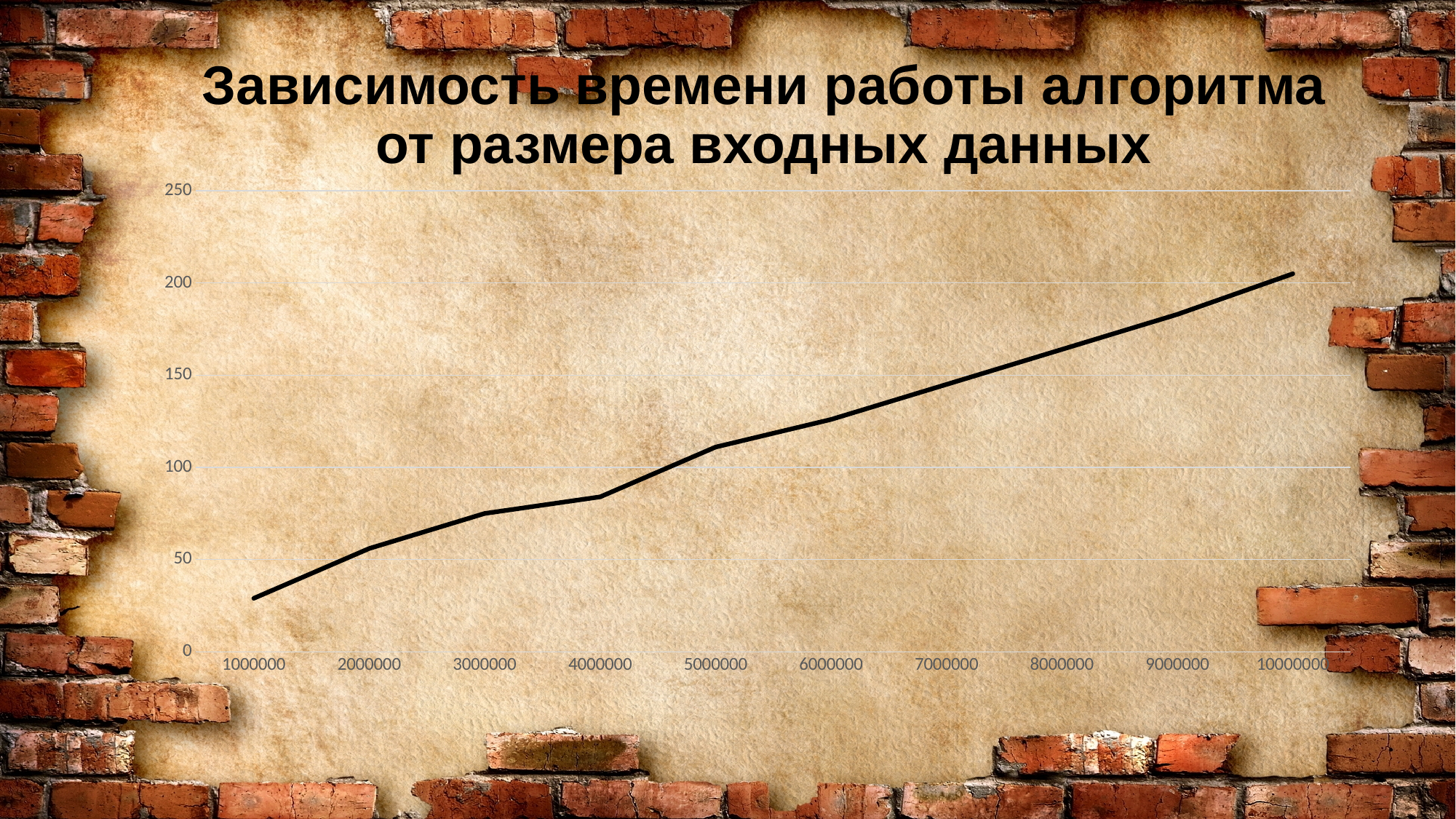

# Зависимость времени работы алгоритма от размера входных данных

### Chart

| Category | Время в миллисекундах при k = 1000 |
|---|---|
| 1000000 | 29.0 |
| 2000000 | 56.0 |
| 3000000 | 75.0 |
| 4000000 | 84.0 |
| 5000000 | 111.0 |
| 6000000 | 126.0 |
| 7000000 | 145.0 |
| 8000000 | 164.0 |
| 9000000 | 183.0 |
| 10000000 | 205.0 |